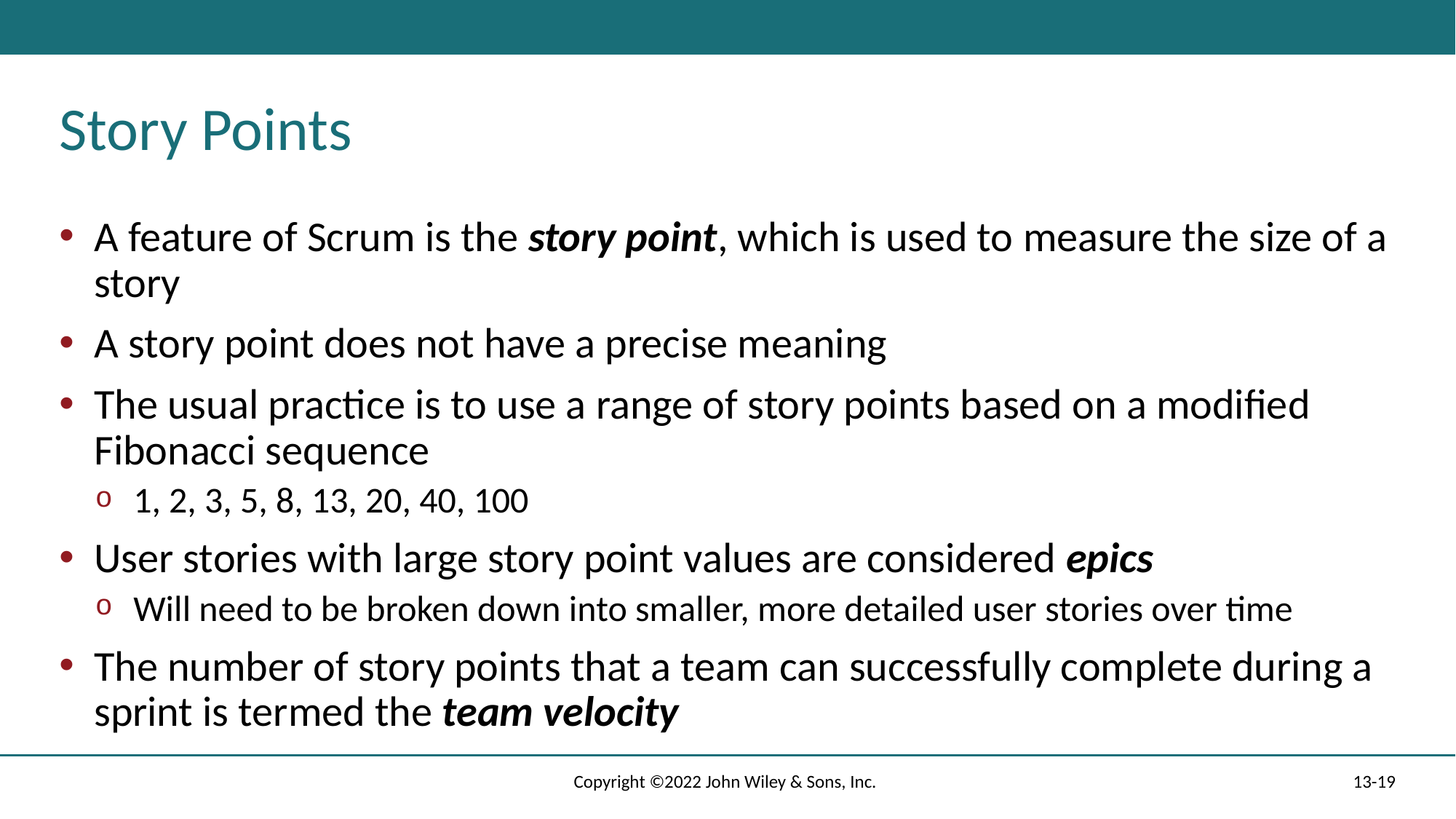

# Story Points
A feature of Scrum is the story point, which is used to measure the size of a story
A story point does not have a precise meaning
The usual practice is to use a range of story points based on a modified Fibonacci sequence
1, 2, 3, 5, 8, 13, 20, 40, 100
User stories with large story point values are considered epics
Will need to be broken down into smaller, more detailed user stories over time
The number of story points that a team can successfully complete during a sprint is termed the team velocity
Copyright ©2022 John Wiley & Sons, Inc.
13-19